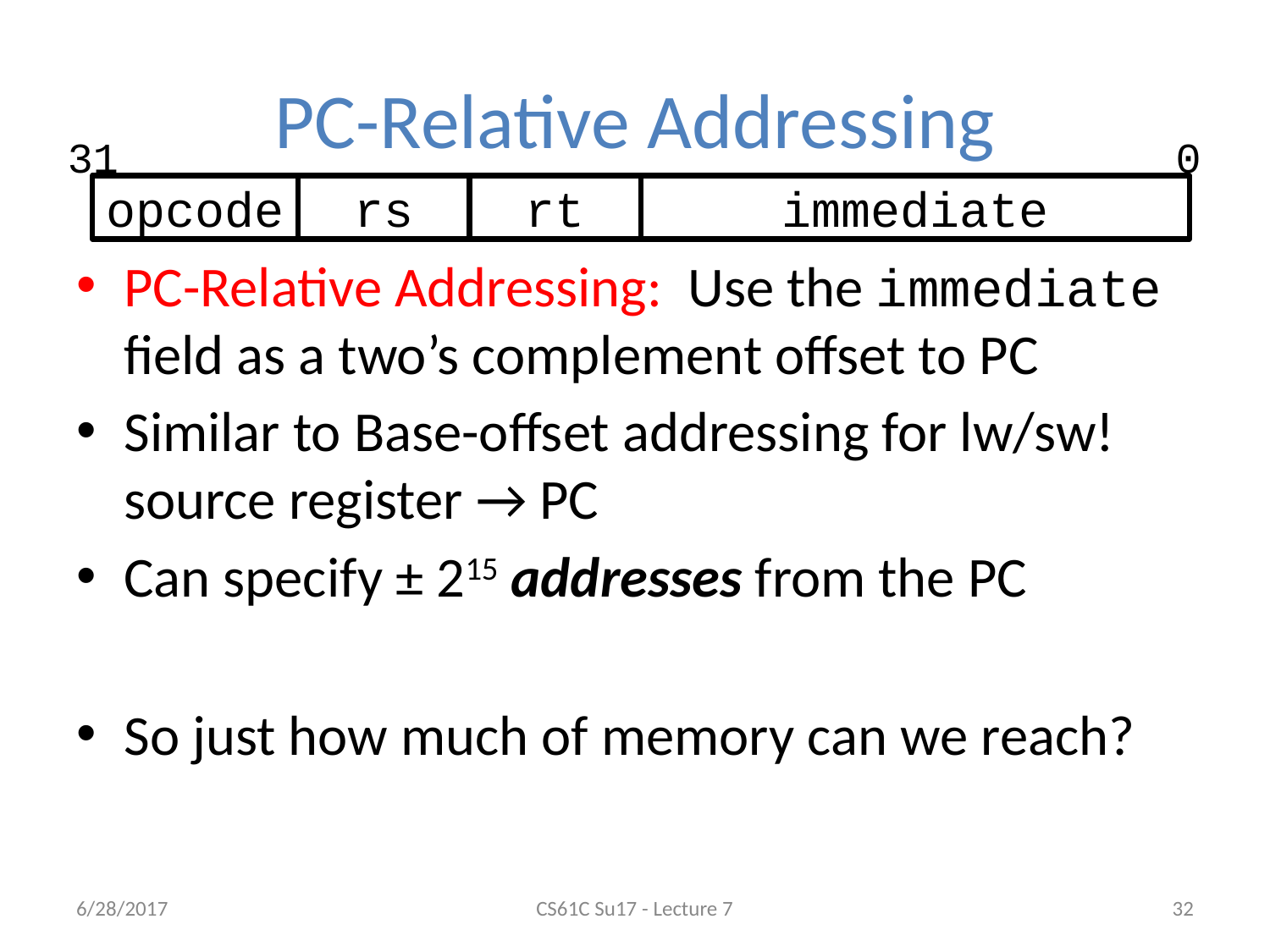

# PC-Relative Addressing
31
0
opcode
rs
rt
immediate
PC-Relative Addressing:  Use the immediate field as a two’s complement offset to PC
Similar to Base-offset addressing for lw/sw! source register → PC
Can specify ± 215 addresses from the PC

So just how much of memory can we reach?

6/28/2017
CS61C Su17 - Lecture 7
32